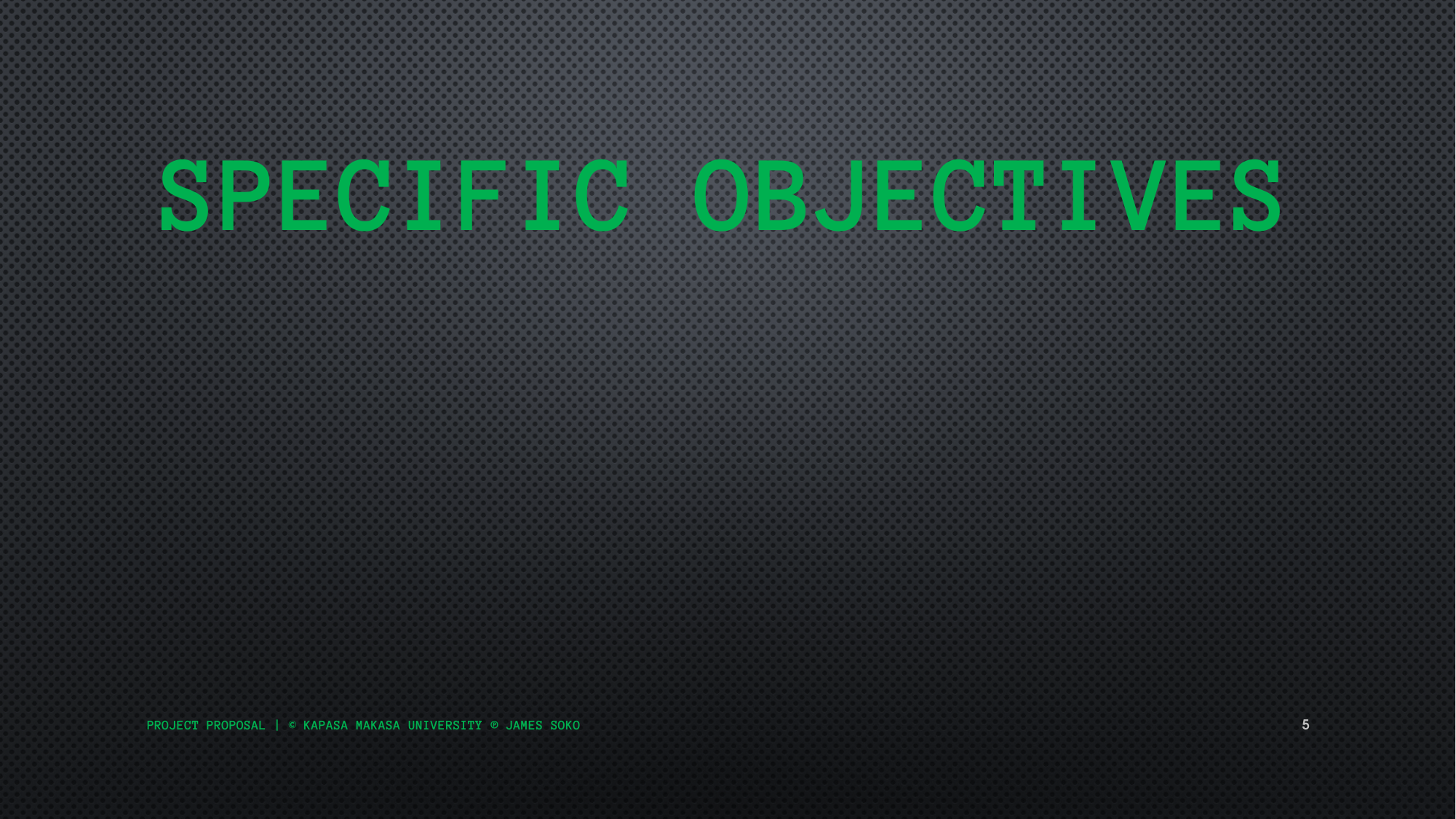

# SPECIFIC OBJECTIVES

PROJECT PROPOSAL | © KAPASA MAKASA UNIVERSITY ℗ JAMES SOKO
5